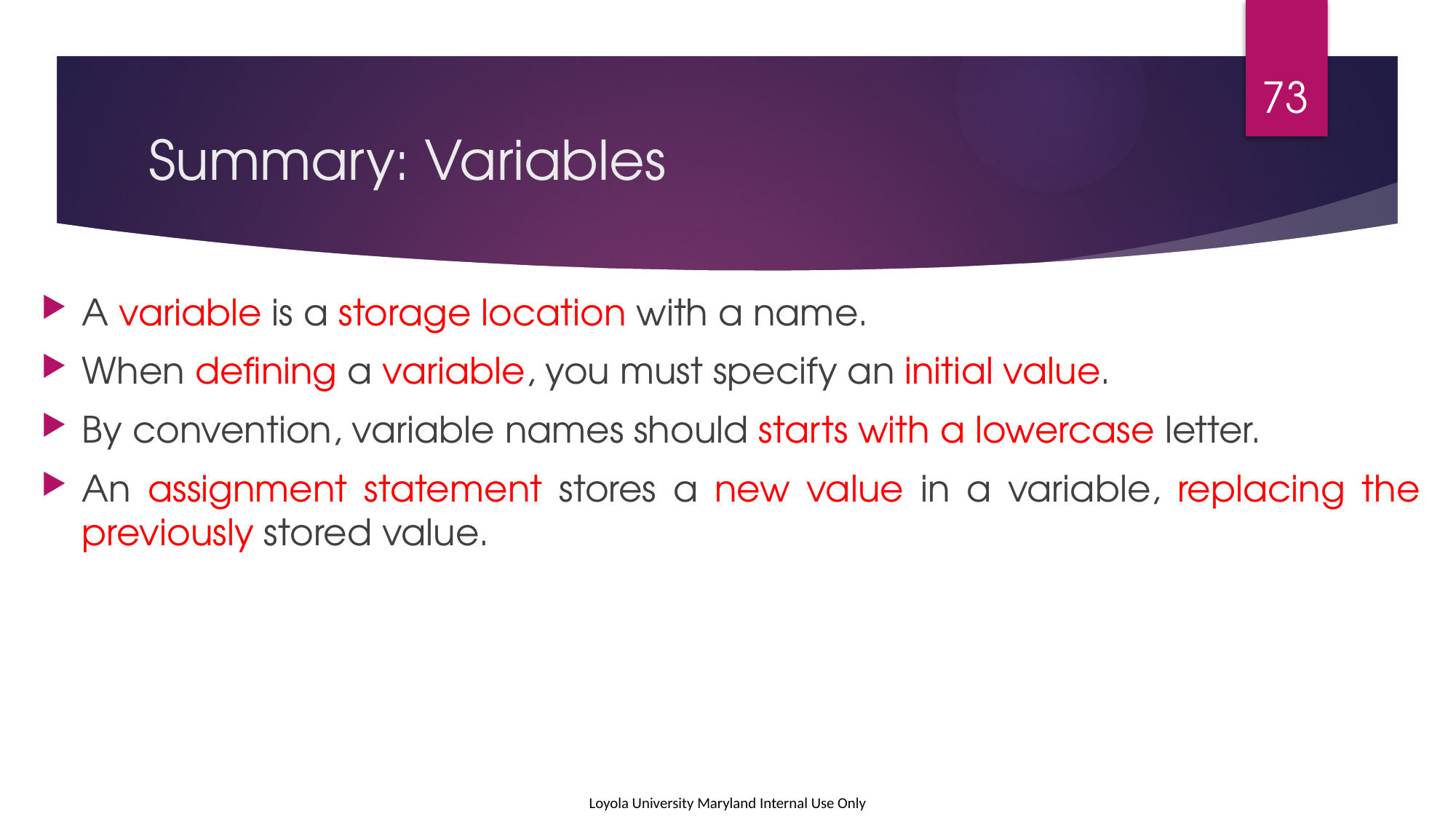

73
# Summary: Variables
A variable is a storage location with a name.
When defining a variable, you must specify an initial value.
By convention, variable names should starts with a lowercase letter.
An assignment statement stores a new value in a variable, replacing the previously stored value.